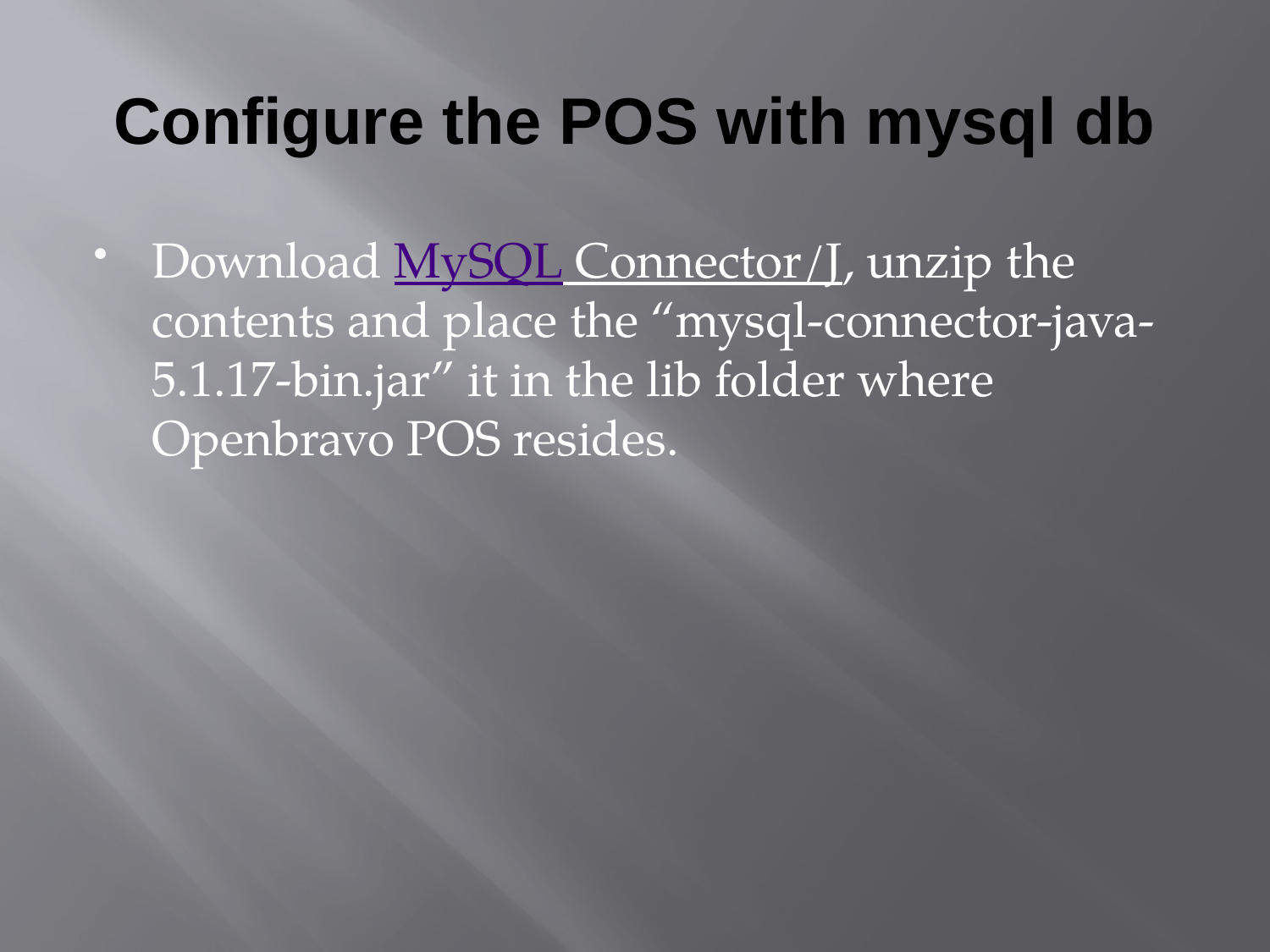

# Configure the POS with mysql db
Download MySQL Connector/J, unzip the contents and place the “mysql-connector-java-5.1.17-bin.jar” it in the lib folder where Openbravo POS resides.